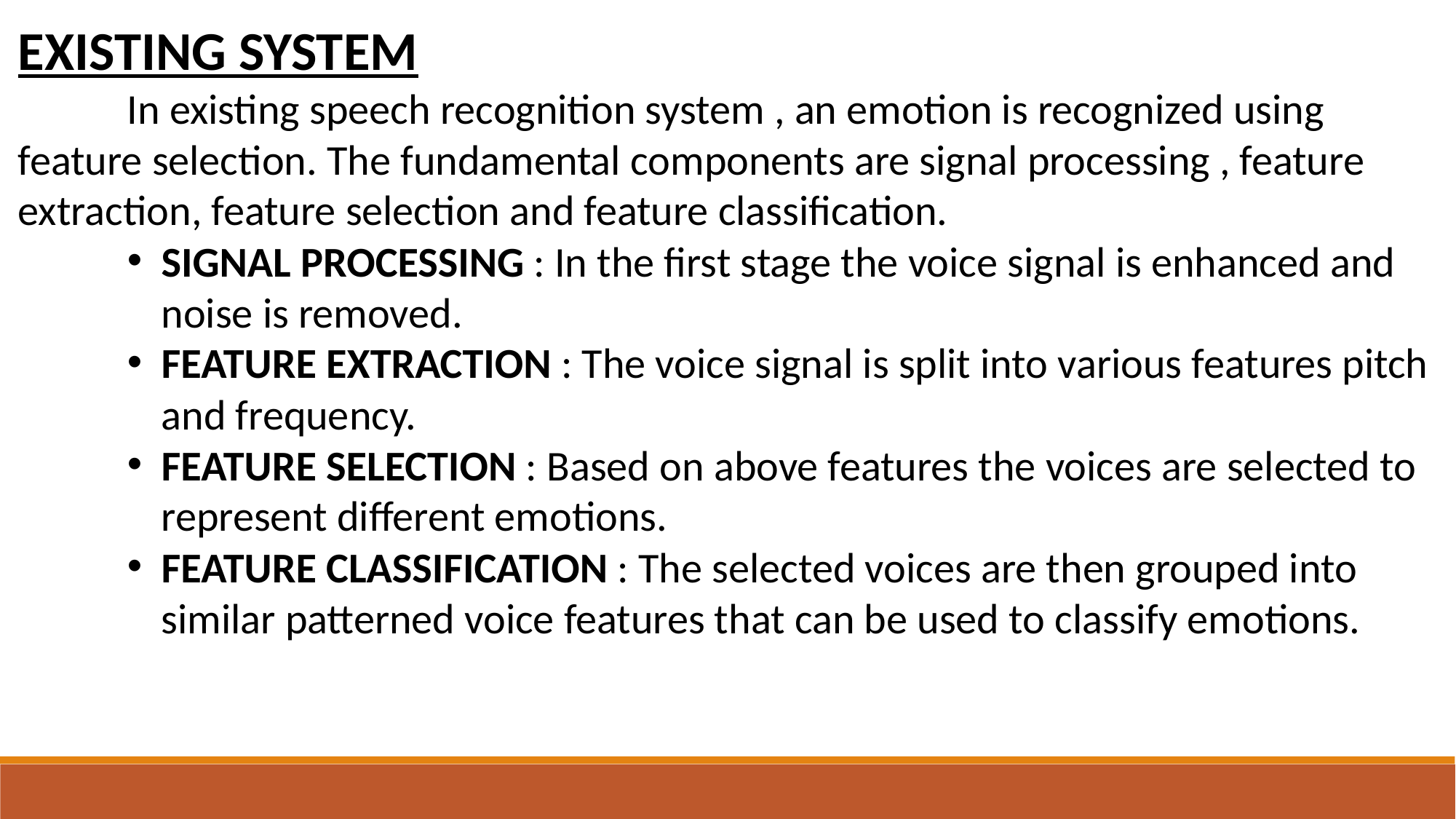

EXISTING SYSTEM
	In existing speech recognition system , an emotion is recognized using feature selection. The fundamental components are signal processing , feature extraction, feature selection and feature classification.
SIGNAL PROCESSING : In the first stage the voice signal is enhanced and noise is removed.
FEATURE EXTRACTION : The voice signal is split into various features pitch and frequency.
FEATURE SELECTION : Based on above features the voices are selected to represent different emotions.
FEATURE CLASSIFICATION : The selected voices are then grouped into similar patterned voice features that can be used to classify emotions.